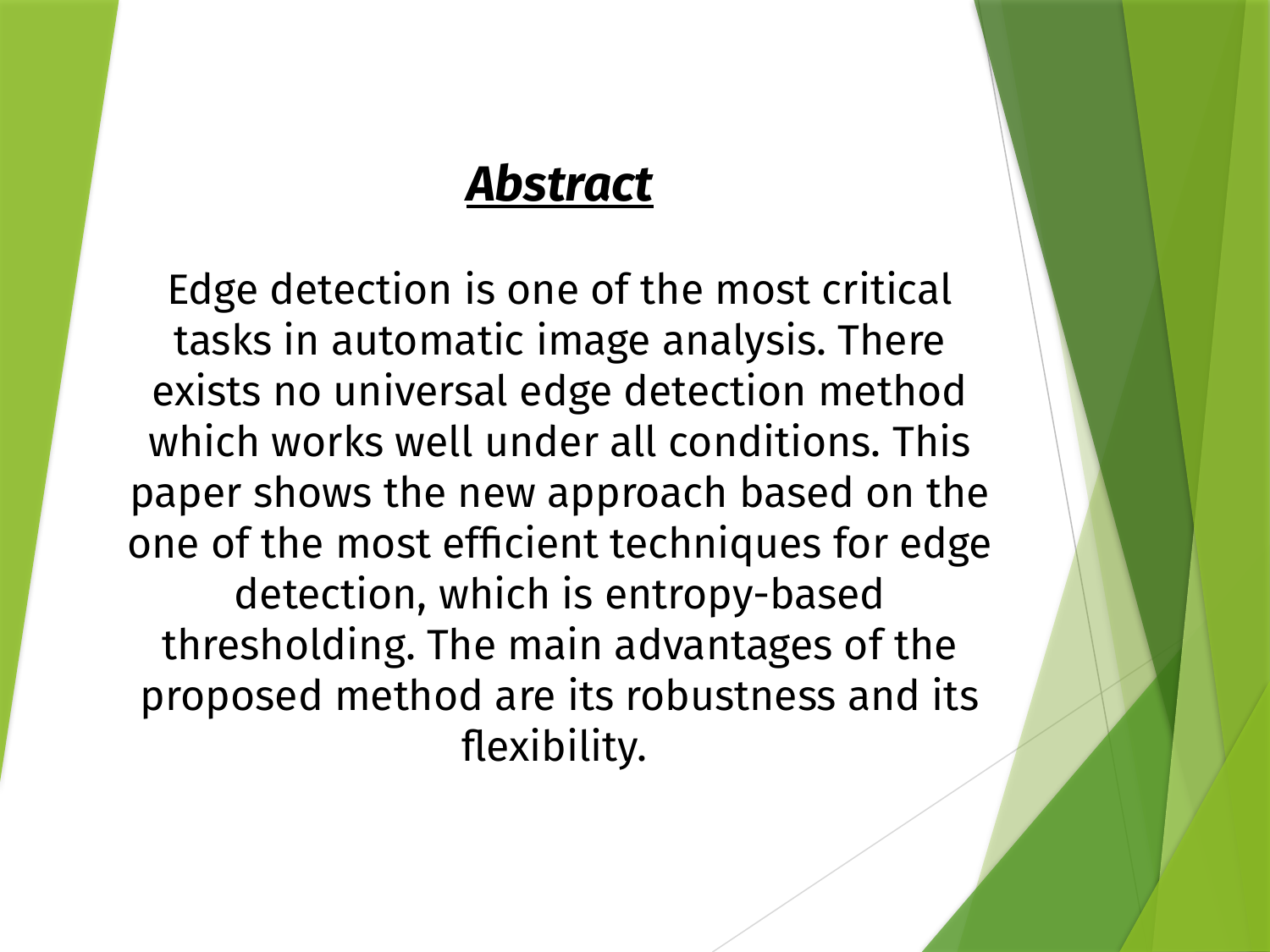

# Abstract Edge detection is one of the most critical tasks in automatic image analysis. There exists no universal edge detection method which works well under all conditions. This paper shows the new approach based on the one of the most efficient techniques for edge detection, which is entropy-based thresholding. The main advantages of the proposed method are its robustness and its flexibility.